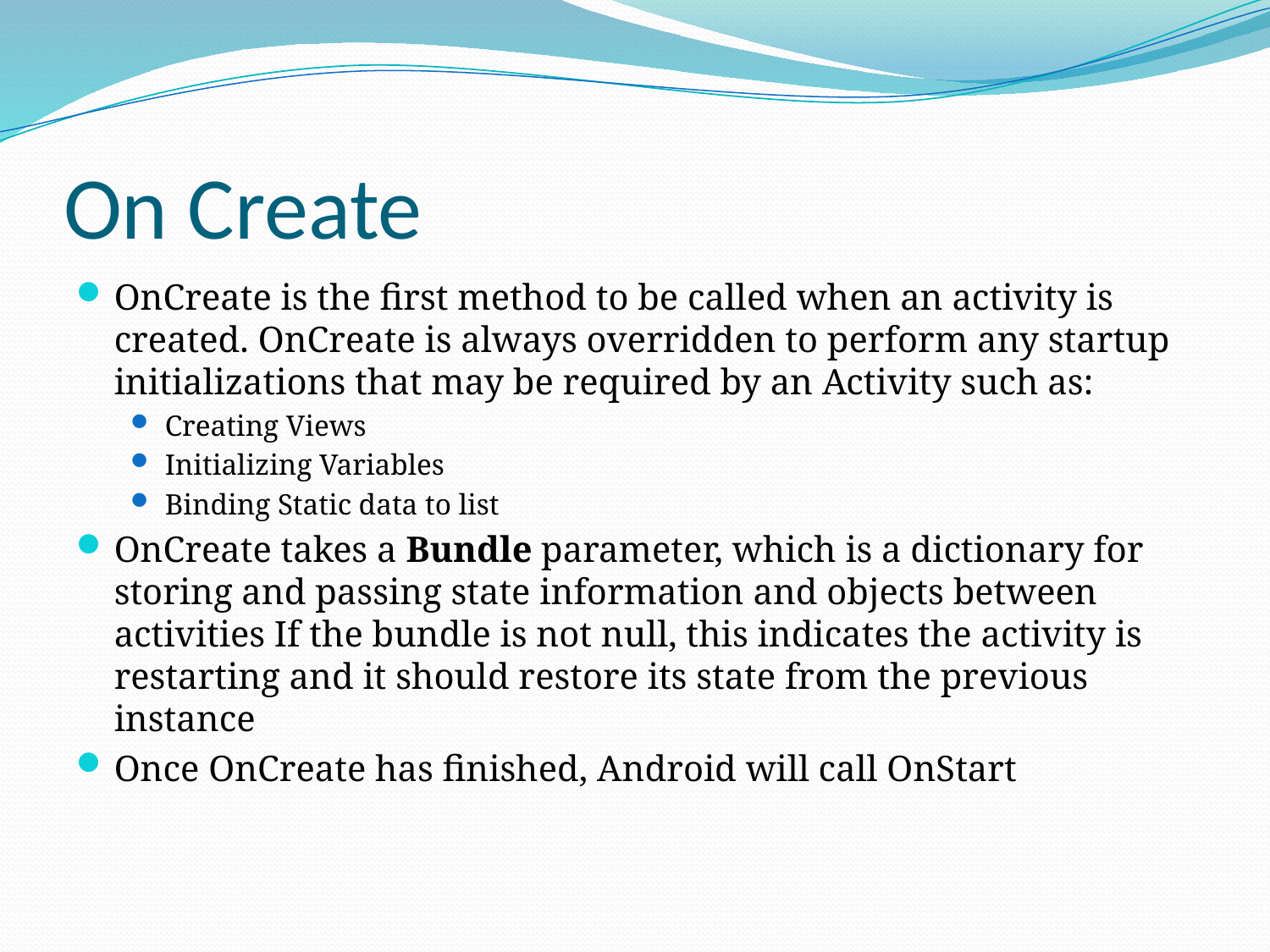

# On Create
OnCreate is the first method to be called when an activity is created. OnCreate is always overridden to perform any startup initializations that may be required by an Activity such as:
Creating Views
Initializing Variables
Binding Static data to list
OnCreate takes a Bundle parameter, which is a dictionary for storing and passing state information and objects between activities If the bundle is not null, this indicates the activity is restarting and it should restore its state from the previous instance
Once OnCreate has finished, Android will call OnStart